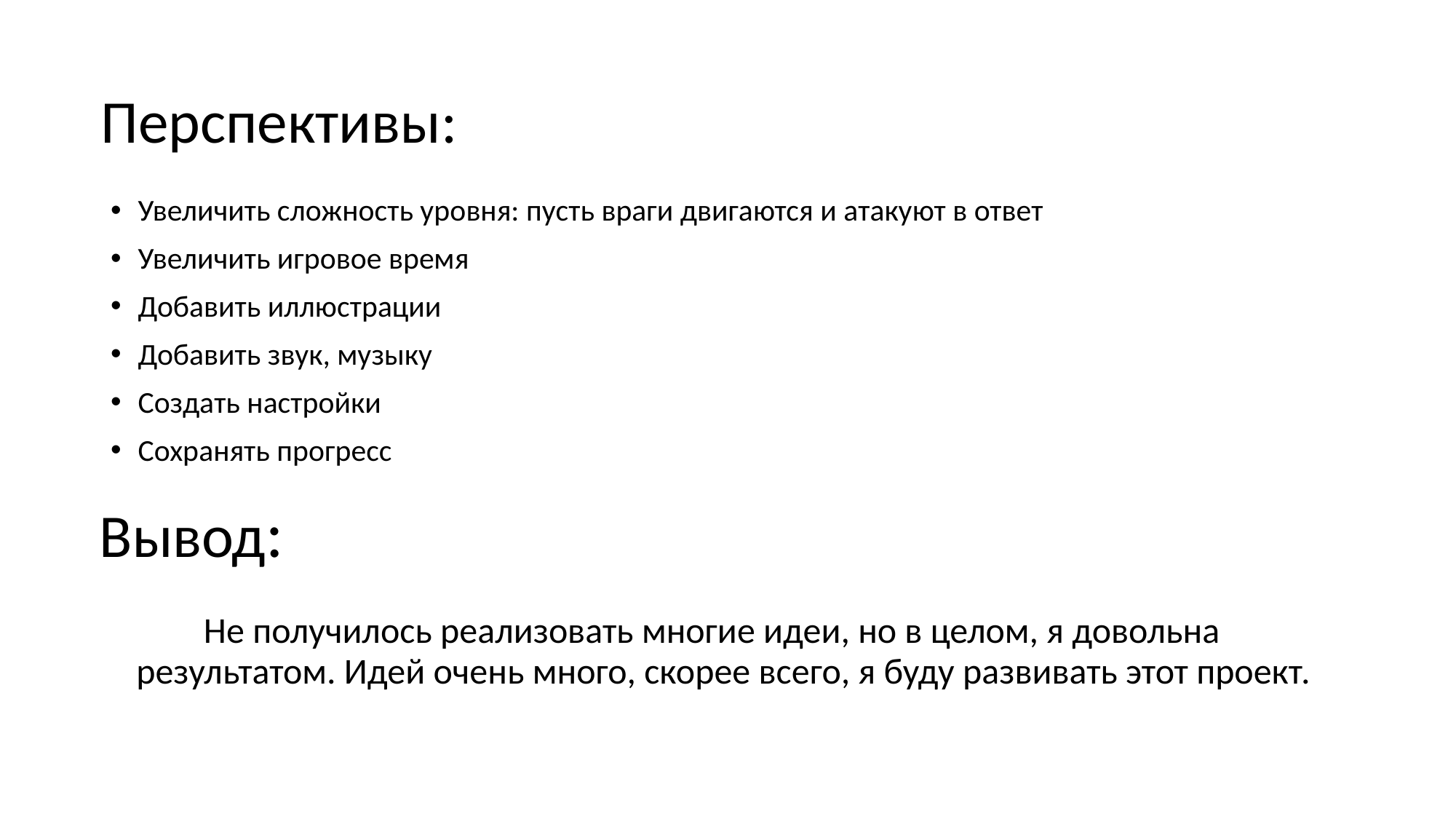

Перспективы:
Увеличить сложность уровня: пусть враги двигаются и атакуют в ответ
Увеличить игровое время
Добавить иллюстрации
Добавить звук, музыку
Создать настройки
Сохранять прогресс

Вывод:
       Не получилось реализовать многие идеи, но в целом, я довольна результатом. Идей очень много, скорее всего, я буду развивать этот проект.